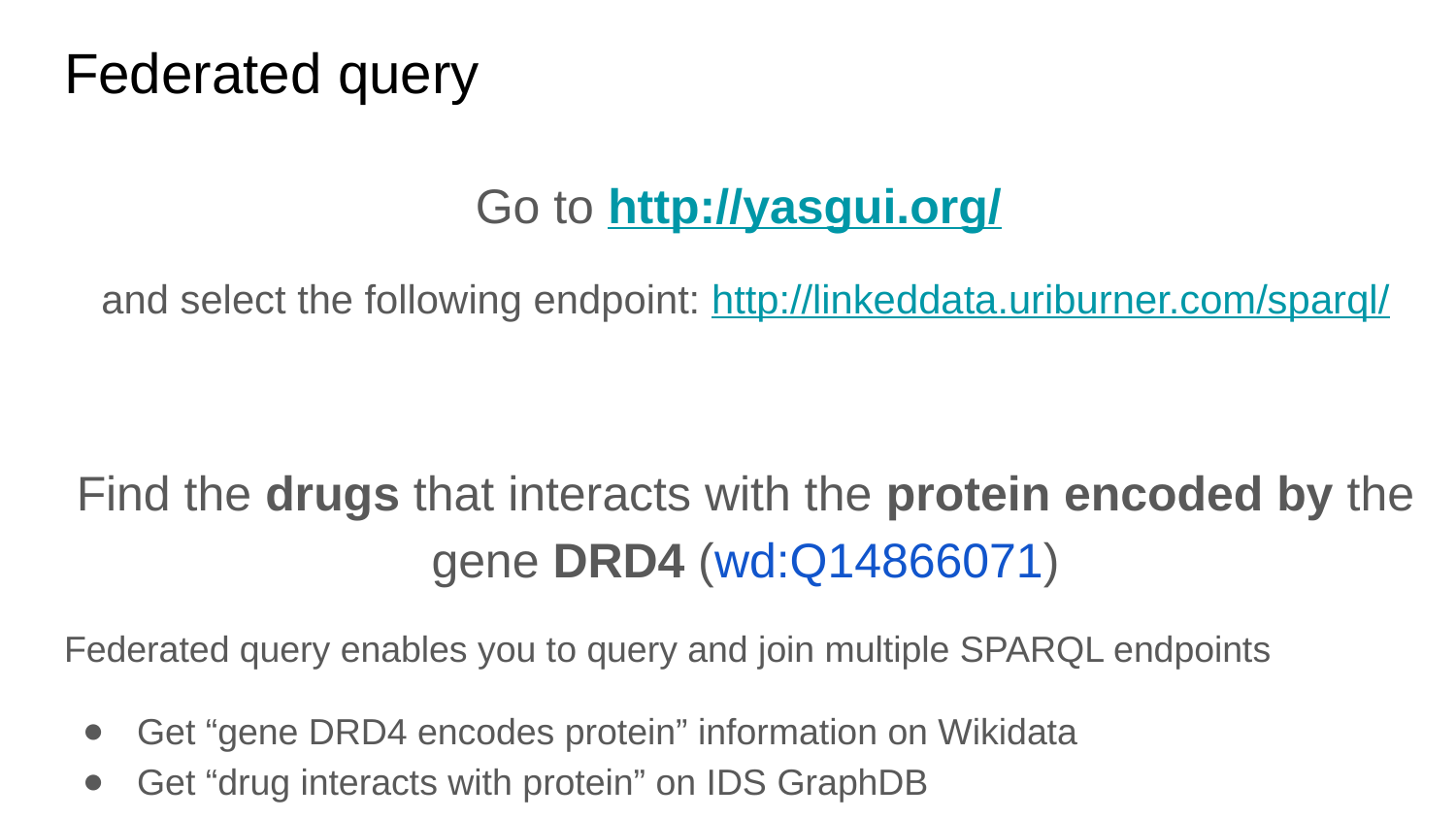

# Federated query
Go to http://yasgui.org/
and select the following endpoint: http://linkeddata.uriburner.com/sparql/

Find the drugs that interacts with the protein encoded by the gene DRD4 (wd:Q14866071)
Federated query enables you to query and join multiple SPARQL endpoints
Get “gene DRD4 encodes protein” information on Wikidata
Get “drug interacts with protein” on IDS GraphDB